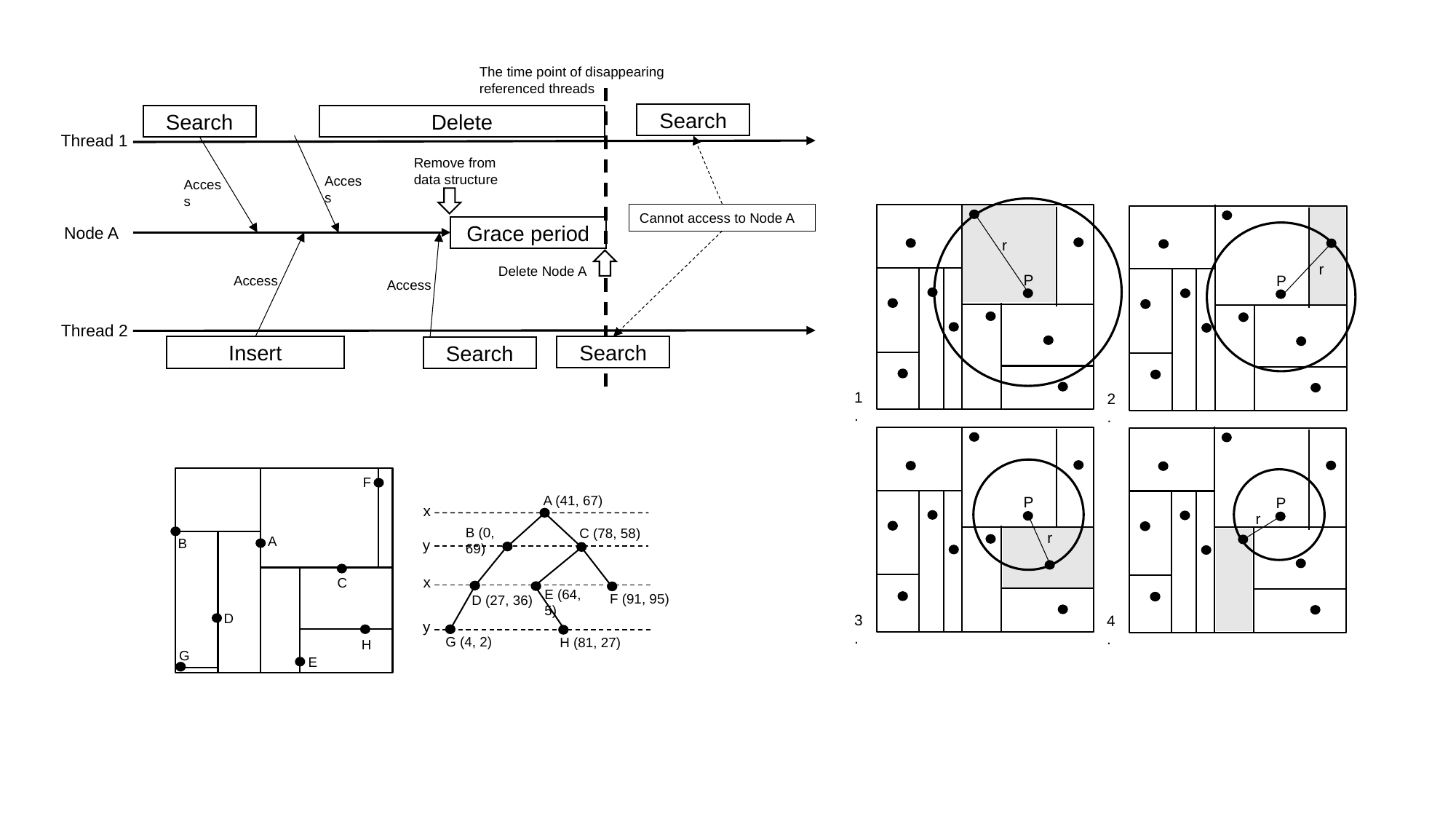

The time point of disappearing referenced threads
Search
Delete
Search
Thread 1
Remove from data structure
Access
Access

Cannot access to Node A

Grace period
Node A

r

r
Delete Node A
P
P
Access
Access

Thread 2

Search
Insert
Search

1.

2.

F

A (41, 67)
P
P
x
r

B (0, 69)
C (78, 58)

r

A

B
y

x
C
E (64, 5)

F (91, 95)
D (27, 36)

D
3.

4.

y

G (4, 2)
H (81, 27)
H
G
E